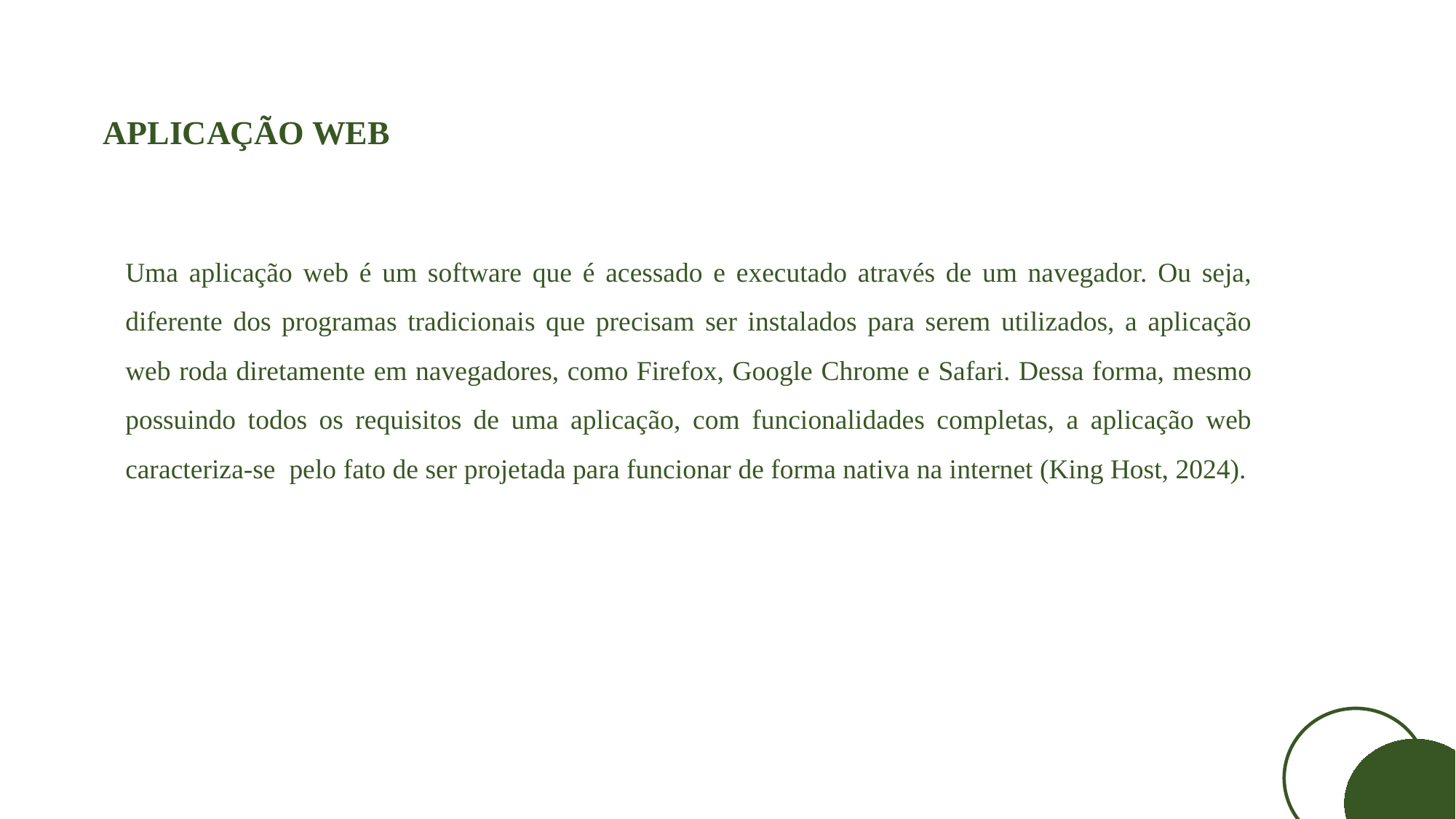

# APLICAÇÃO WEB
Uma aplicação web é um software que é acessado e executado através de um navegador. Ou seja, diferente dos programas tradicionais que precisam ser instalados para serem utilizados, a aplicação web roda diretamente em navegadores, como Firefox, Google Chrome e Safari. Dessa forma, mesmo possuindo todos os requisitos de uma aplicação, com funcionalidades completas, a aplicação web caracteriza-se  pelo fato de ser projetada para funcionar de forma nativa na internet (King Host, 2024).